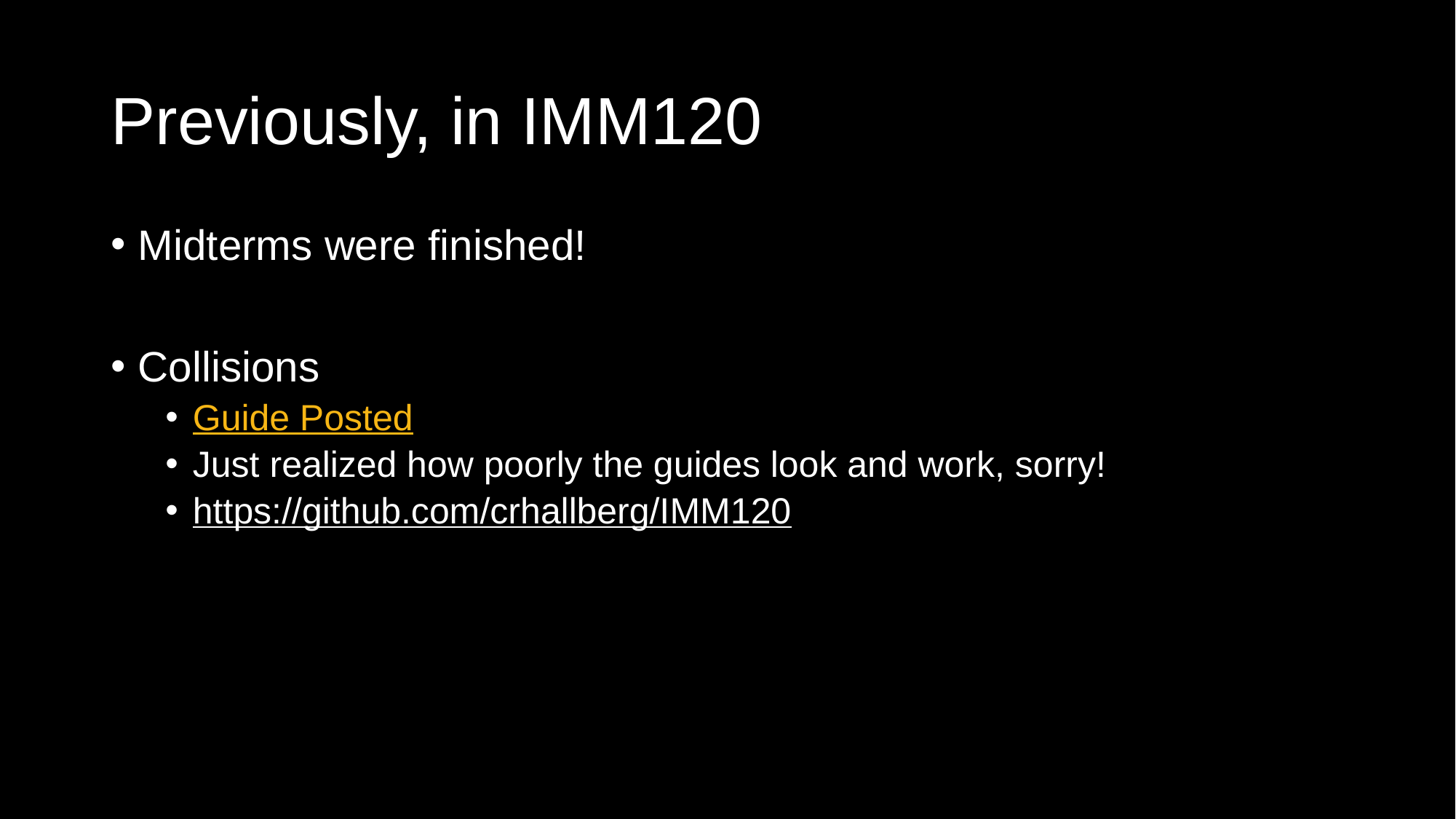

# Previously, in IMM120
Midterms were finished!

Collisions
Guide Posted
Just realized how poorly the guides look and work, sorry!
https://github.com/crhallberg/IMM120